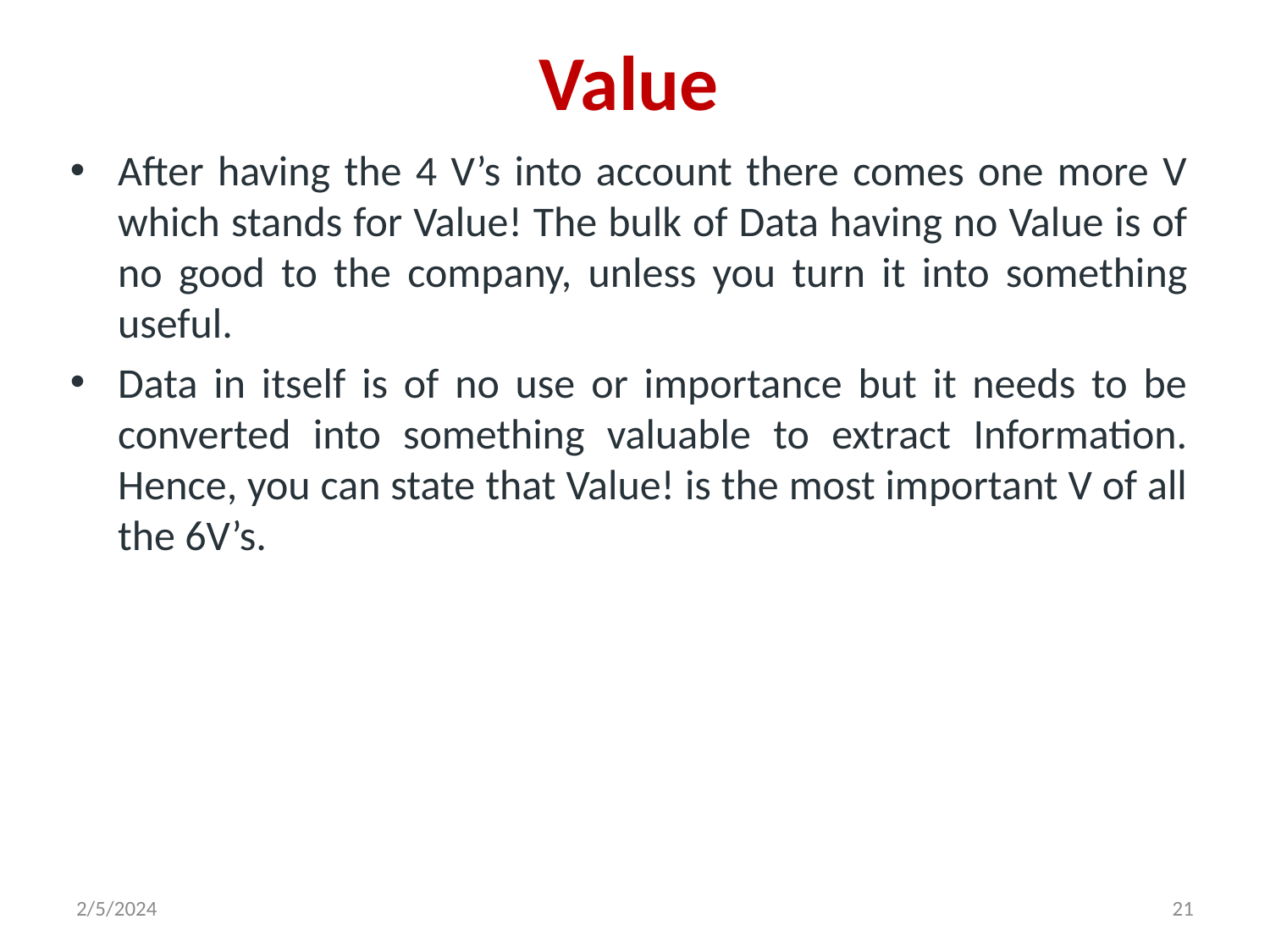

# Value
After having the 4 V’s into account there comes one more V which stands for Value! The bulk of Data having no Value is of no good to the company, unless you turn it into something useful.
Data in itself is of no use or importance but it needs to be converted into something valuable to extract Information. Hence, you can state that Value! is the most important V of all the 6V’s.

2/5/2024
21